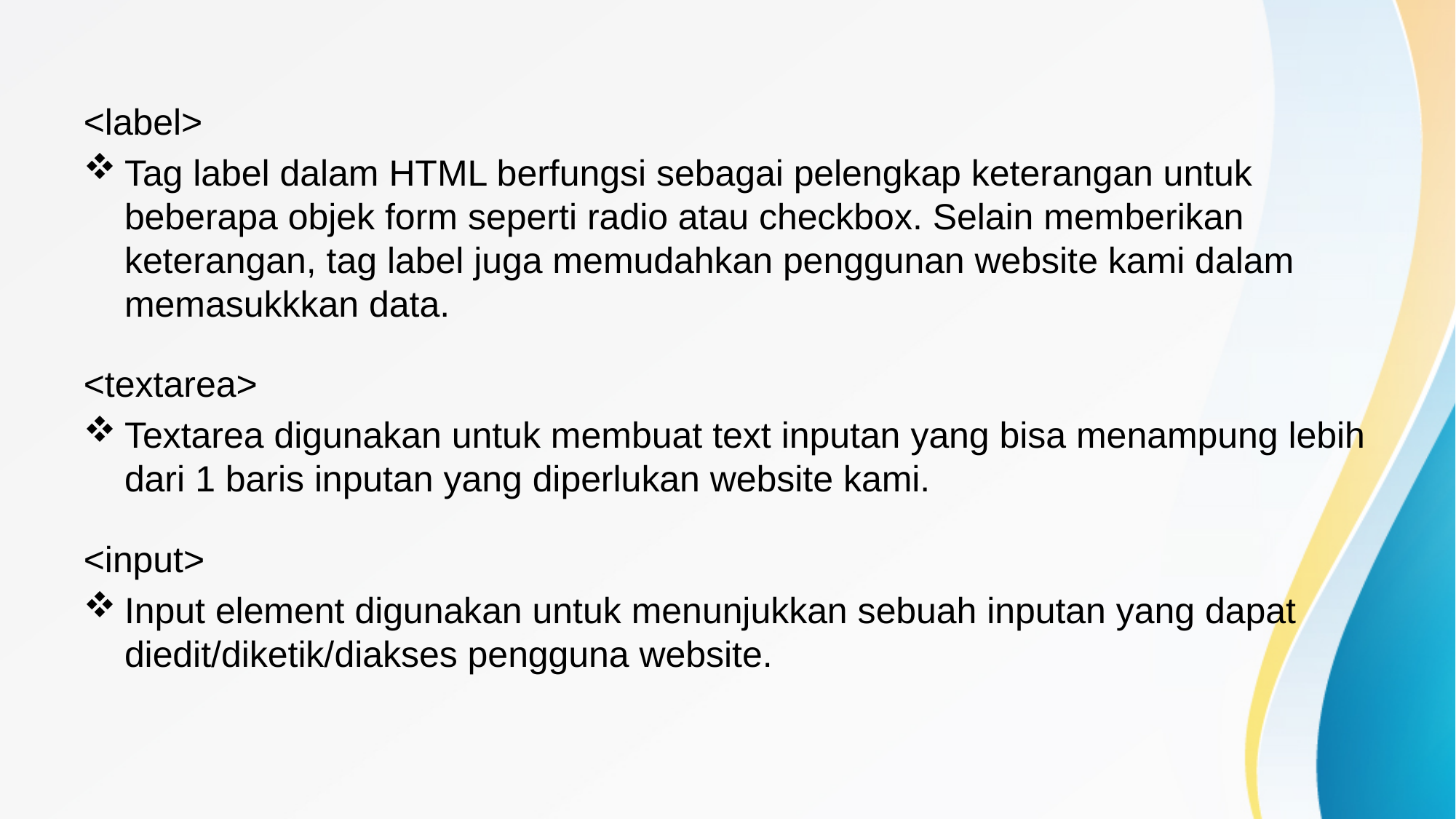

#
<label>
Tag label dalam HTML berfungsi sebagai pelengkap keterangan untuk beberapa objek form seperti radio atau checkbox. Selain memberikan keterangan, tag label juga memudahkan penggunan website kami dalam memasukkkan data.

<textarea>
Textarea digunakan untuk membuat text inputan yang bisa menampung lebih dari 1 baris inputan yang diperlukan website kami.

<input>
Input element digunakan untuk menunjukkan sebuah inputan yang dapat diedit/diketik/diakses pengguna website.